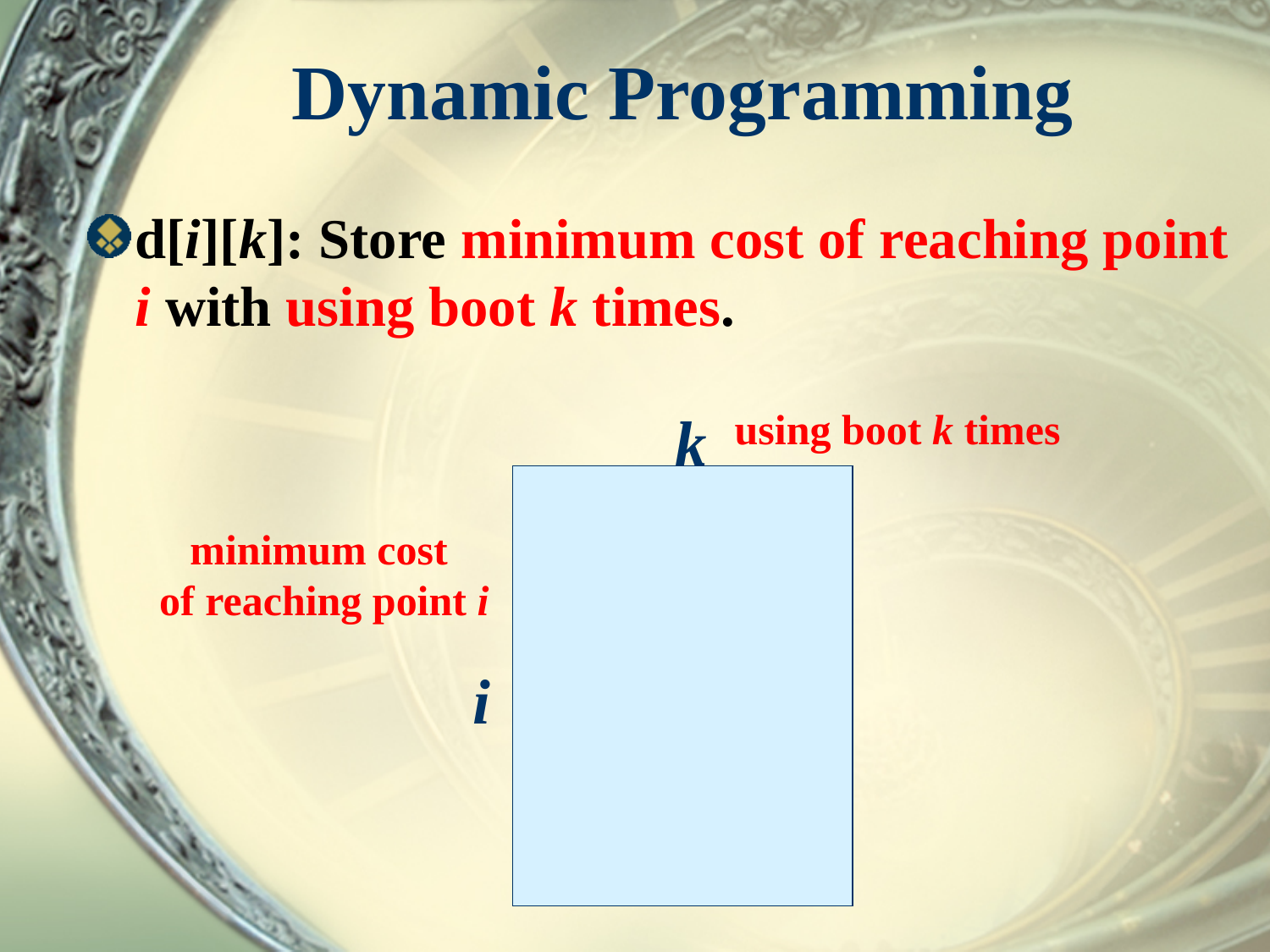

# Dynamic Programming
d[i][k]: Store minimum cost of reaching point i with using boot k times.
k
using boot k times

minimum cost
of reaching point i
i